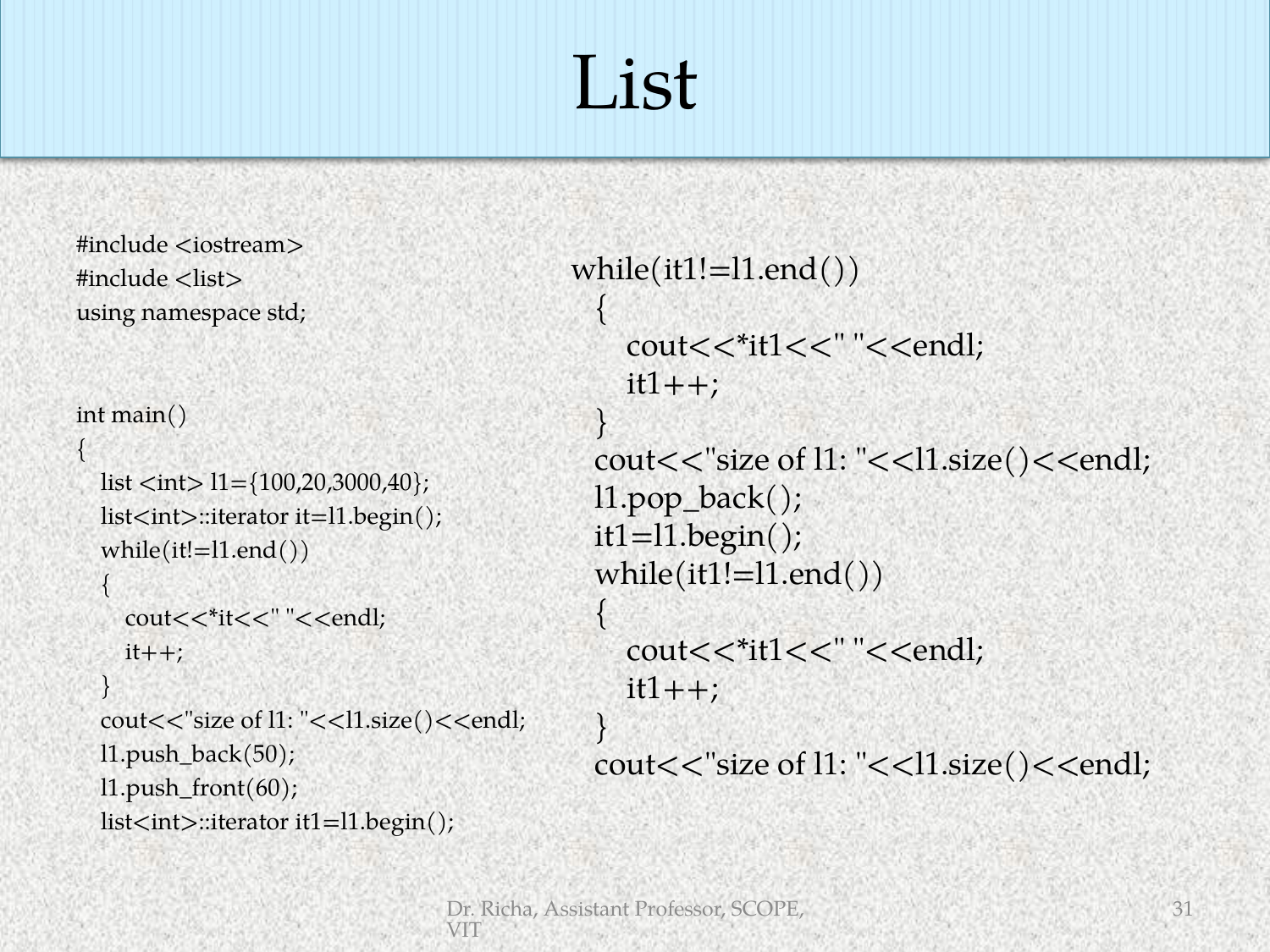

List
#
#include <iostream>
#include <list>
using namespace std;

int main()
{
    list <int> l1={100,20,3000,40};
    list<int>::iterator it=l1.begin();
    while(it!=l1.end())
    {
        cout<<*it<<" "<<endl;
        it++;
    }
    cout<<"size of l1: "<<l1.size()<<endl;
    l1.push_back(50);
    l1.push_front(60);
    list<int>::iterator it1=l1.begin();

 while(it1!=l1.end())
    {
        cout<<*it1<<" "<<endl;
        it1++;
    }
    cout<<"size of l1: "<<l1.size()<<endl;
    l1.pop_back();
    it1=l1.begin();
    while(it1!=l1.end())
    {
        cout<<*it1<<" "<<endl;
        it1++;
    }
    cout<<"size of l1: "<<l1.size()<<endl;

Dr. Richa, Assistant Professor, SCOPE, VIT
31